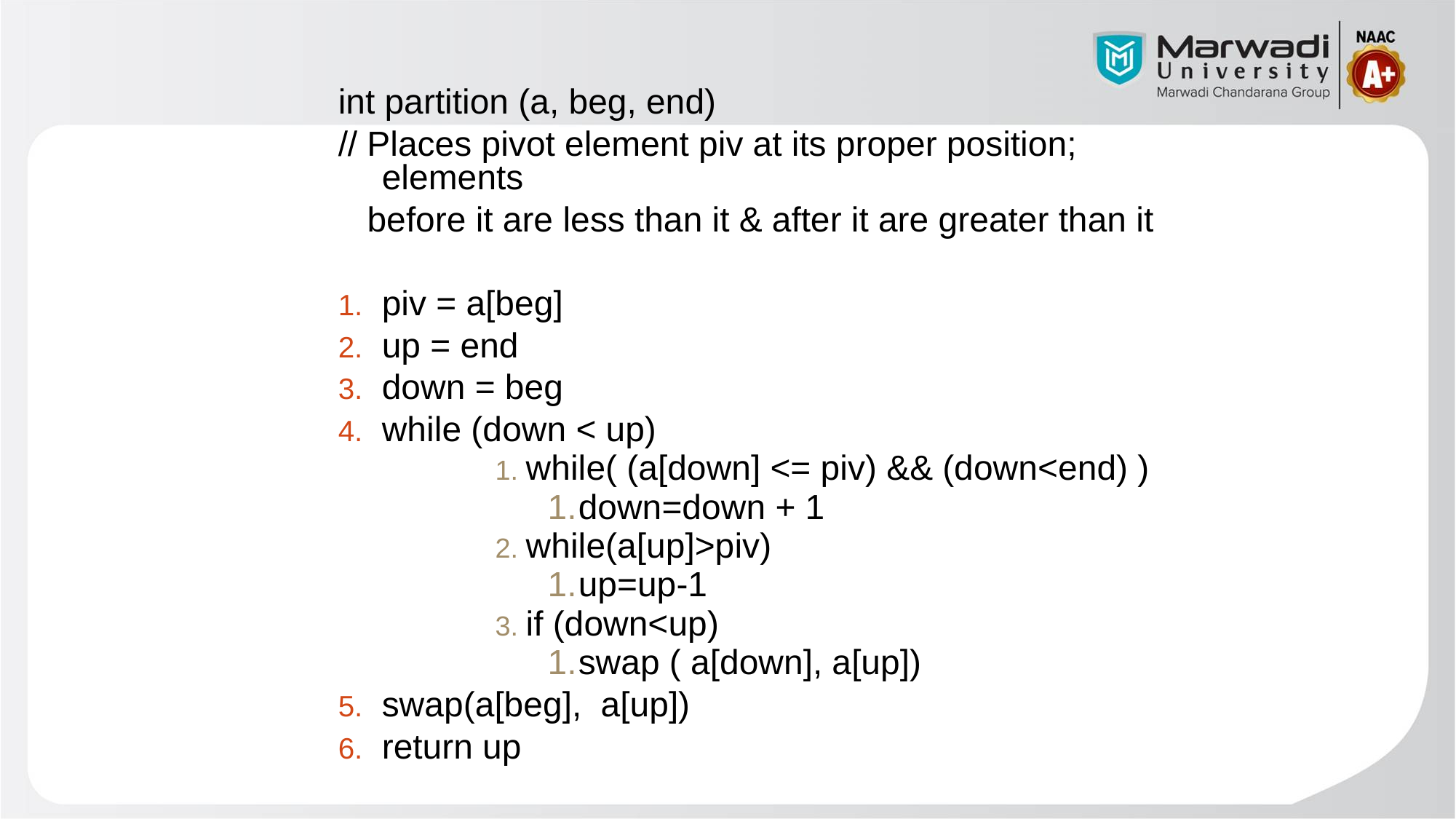

int partition (a, beg, end)
// Places pivot element piv at its proper position; elements
   before it are less than it & after it are greater than it

piv = a[beg]
up = end
down = beg
while (down < up)
while( (a[down] <= piv) && (down<end) )
down=down + 1
while(a[up]>piv)
up=up-1
if (down<up)
swap ( a[down], a[up])
swap(a[beg],  a[up])
return up